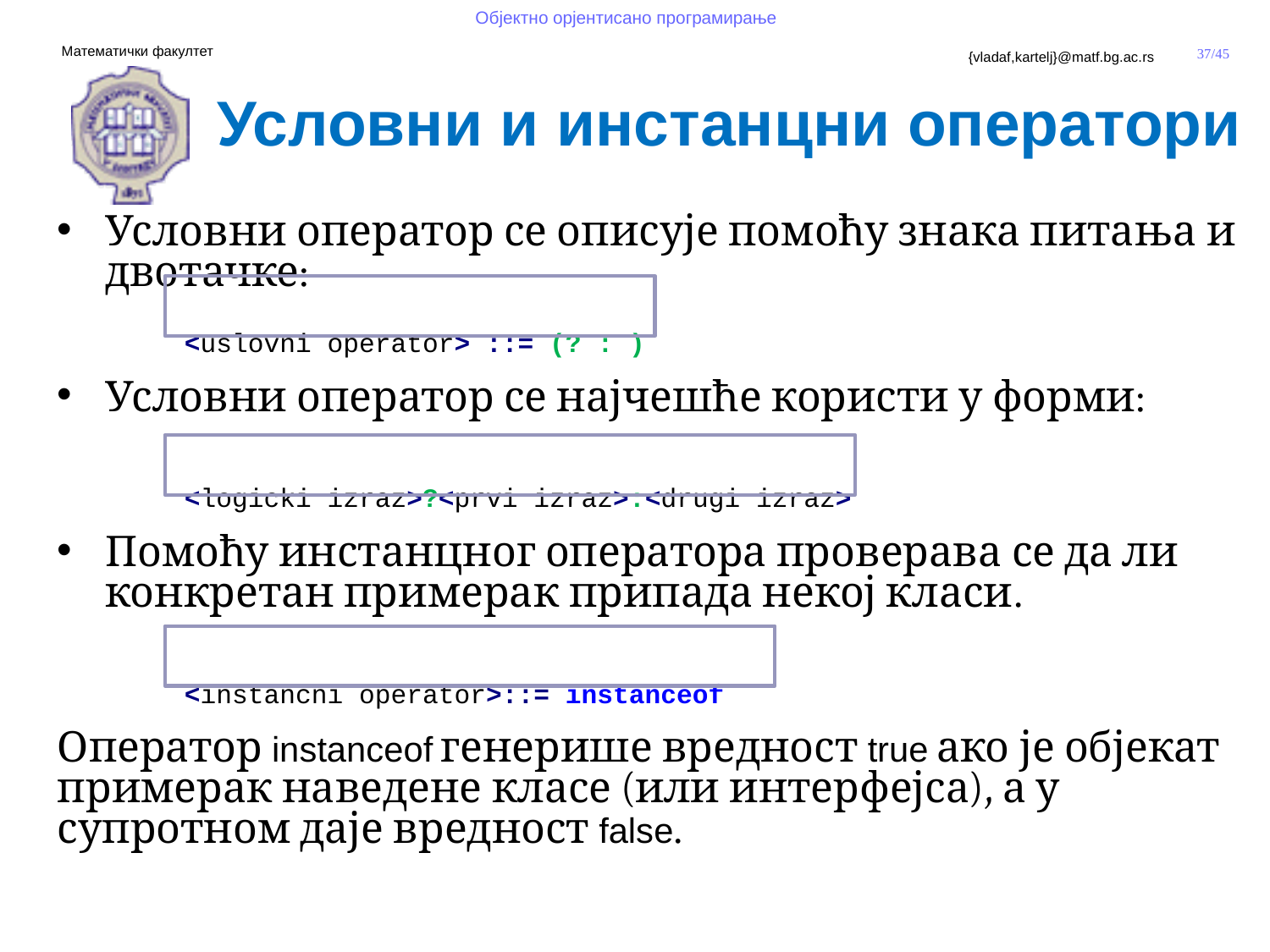

Условни и инстанцни оператори
Условни оператор се описује помоћу знака питања и двотачке:

	<uslovni operator> ::= (? : )
Условни оператор се најчешће користи у форми:

	<logicki izraz>?<prvi izraz>:<drugi izraz>
Помоћу инстанцног оператора проверава се да ли конкретан примерак припада некој класи.

	<instancni operator>::= instanceof
Оператор instanceof генерише вредност true ако је објекат примерак наведене класе (или интерфејса), а у супротном даје вредност false.